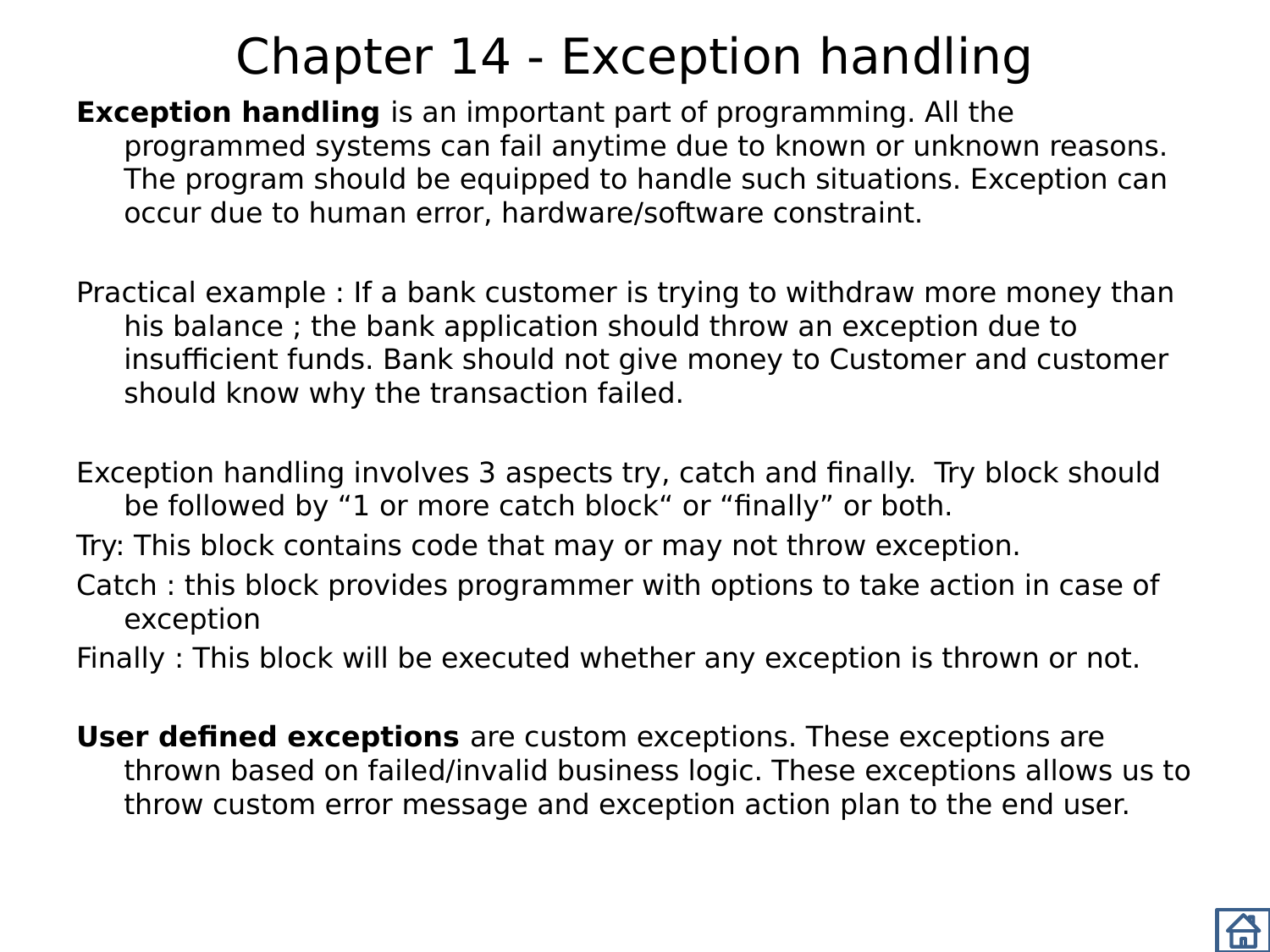

# Chapter 14 - Exception handling
Exception handling is an important part of programming. All the programmed systems can fail anytime due to known or unknown reasons. The program should be equipped to handle such situations. Exception can occur due to human error, hardware/software constraint.

Practical example : If a bank customer is trying to withdraw more money than his balance ; the bank application should throw an exception due to insufficient funds. Bank should not give money to Customer and customer should know why the transaction failed.

Exception handling involves 3 aspects try, catch and finally.  Try block should be followed by “1 or more catch block“ or “finally” or both.
Try: This block contains code that may or may not throw exception.
Catch : this block provides programmer with options to take action in case of exception
Finally : This block will be executed whether any exception is thrown or not.

User defined exceptions are custom exceptions. These exceptions are thrown based on failed/invalid business logic. These exceptions allows us to throw custom error message and exception action plan to the end user.